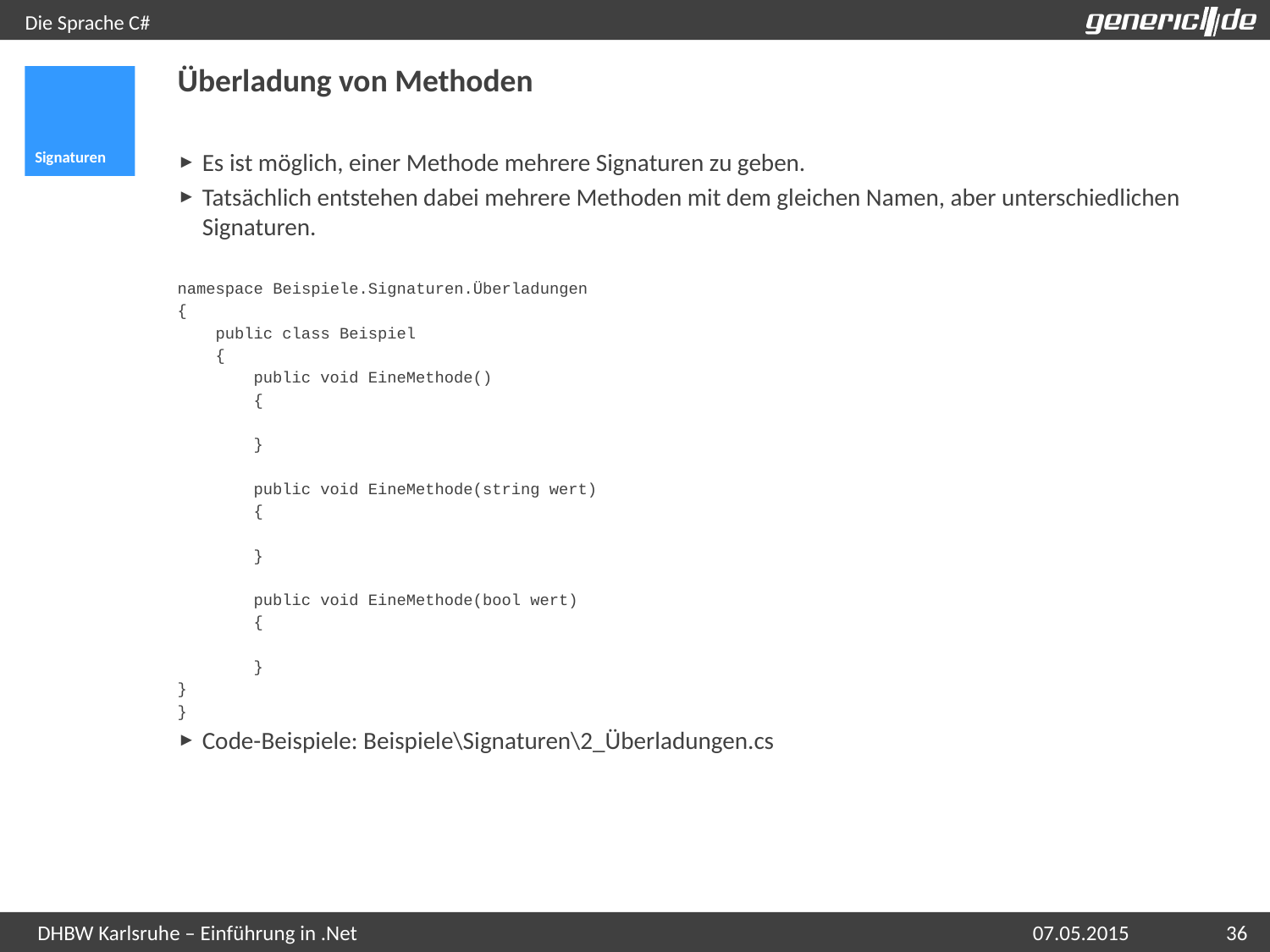

# Die Sprache C#
Überladung von Methoden
Signaturen

Es ist möglich, einer Methode mehrere Signaturen zu geben.
Tatsächlich entstehen dabei mehrere Methoden mit dem gleichen Namen, aber unterschiedlichen Signaturen.

namespace Beispiele.Signaturen.Überladungen
{
    public class Beispiel
    {
        public void EineMethode()
        {

        }

        public void EineMethode(string wert)
        {

        }

        public void EineMethode(bool wert)
        {

        }
}
}
Code-Beispiele: Beispiele\Signaturen\2_Überladungen.cs

07.05.2015
36
DHBW Karlsruhe – Einführung in .Net